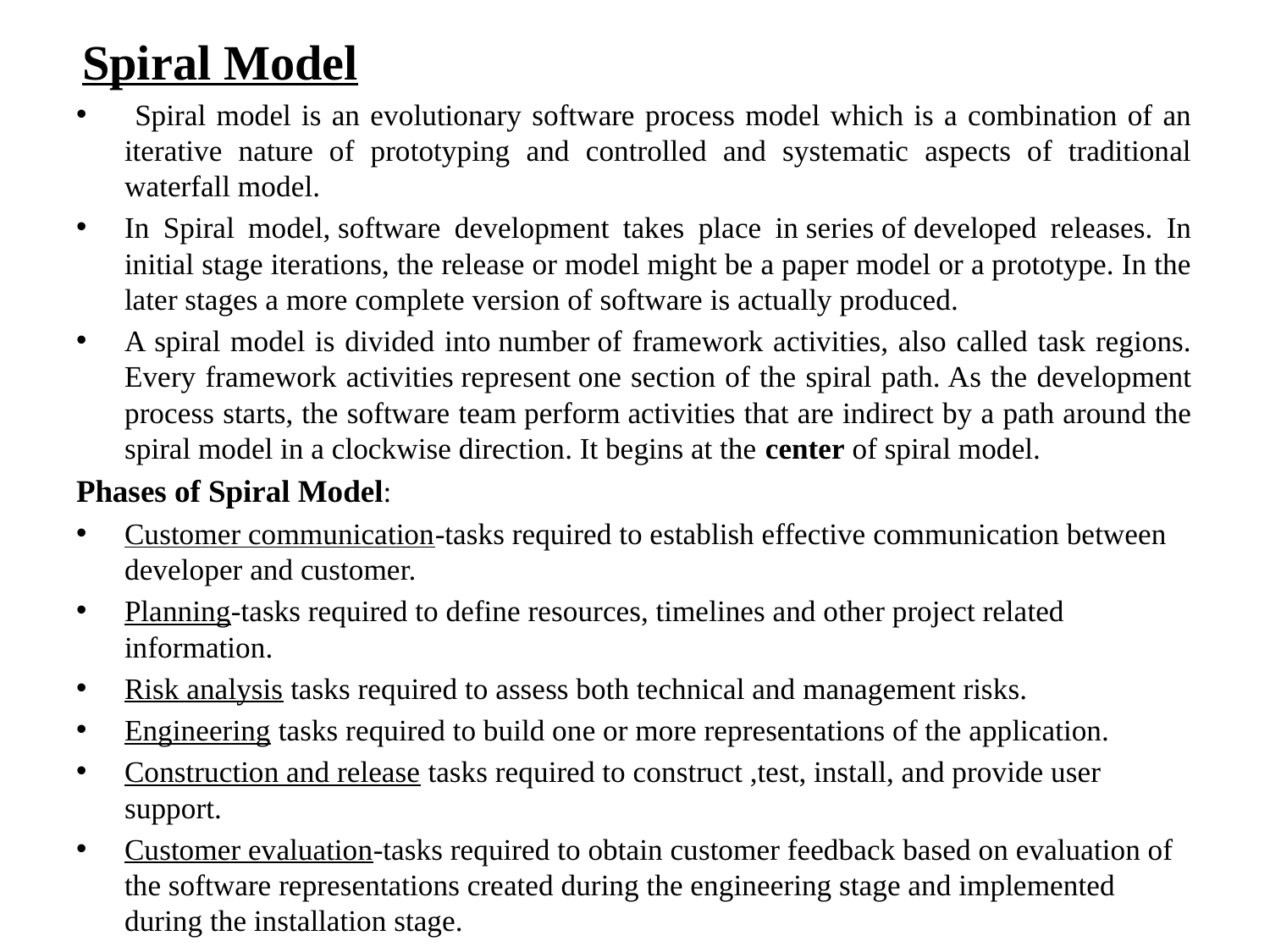

# Spiral Model
 Spiral model is an evolutionary software process model which is a combination of an iterative nature of prototyping and controlled and systematic aspects of traditional waterfall model.
In Spiral model, software development takes place in series of developed releases. In initial stage iterations, the release or model might be a paper model or a prototype. In the later stages a more complete version of software is actually produced.
A spiral model is divided into number of framework activities, also called task regions. Every framework activities represent one section of the spiral path. As the development process starts, the software team perform activities that are indirect by a path around the spiral model in a clockwise direction. It begins at the center of spiral model.
Phases of Spiral Model:
Customer communication-tasks required to establish effective communication between developer and customer.
Planning-tasks required to define resources, timelines and other project related information.
Risk analysis tasks required to assess both technical and management risks.
Engineering tasks required to build one or more representations of the application.
Construction and release tasks required to construct ,test, install, and provide user support.
Customer evaluation-tasks required to obtain customer feedback based on evaluation of the software representations created during the engineering stage and implemented during the installation stage.